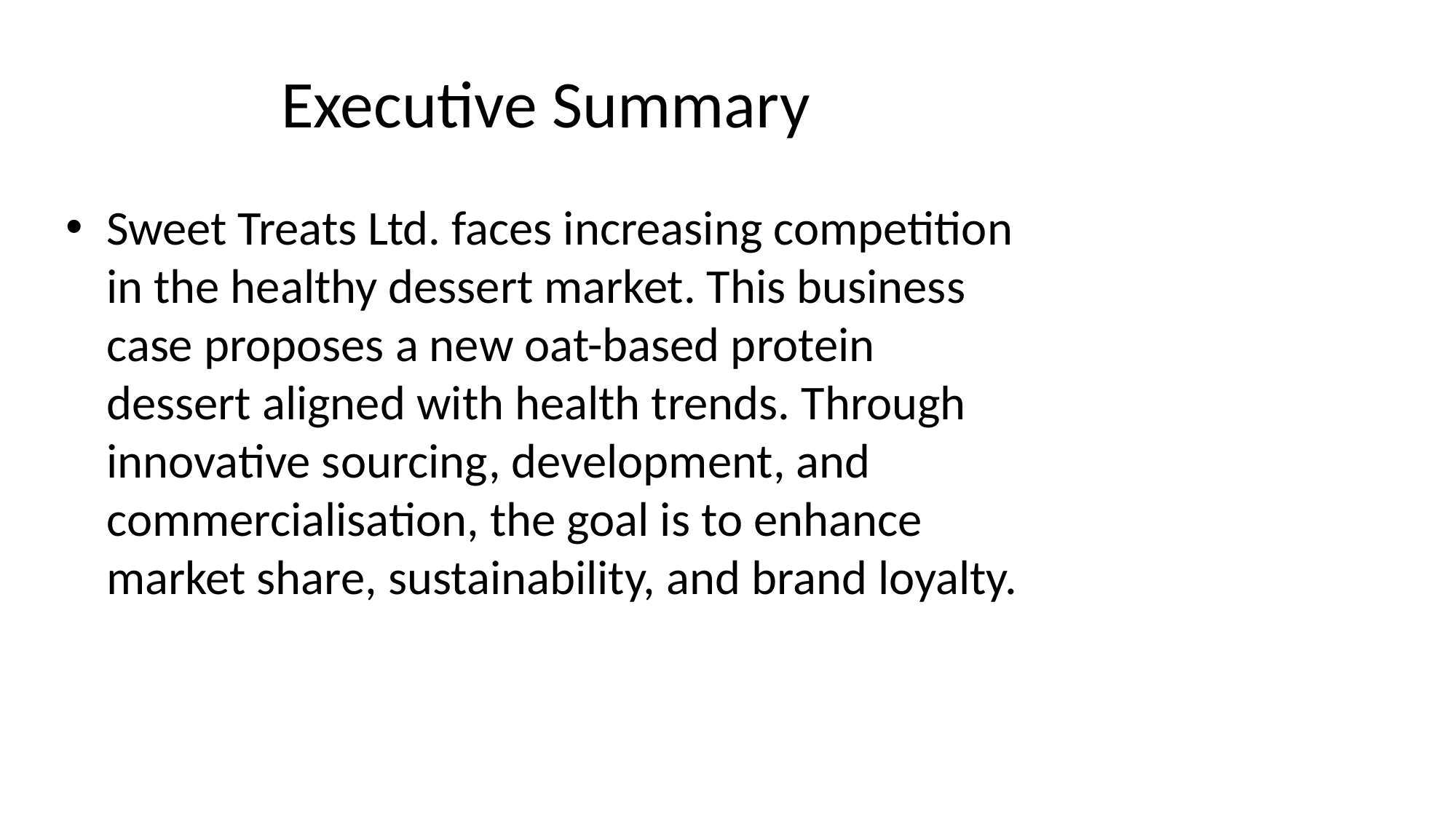

# Executive Summary
Sweet Treats Ltd. faces increasing competition in the healthy dessert market. This business case proposes a new oat-based protein dessert aligned with health trends. Through innovative sourcing, development, and commercialisation, the goal is to enhance market share, sustainability, and brand loyalty.